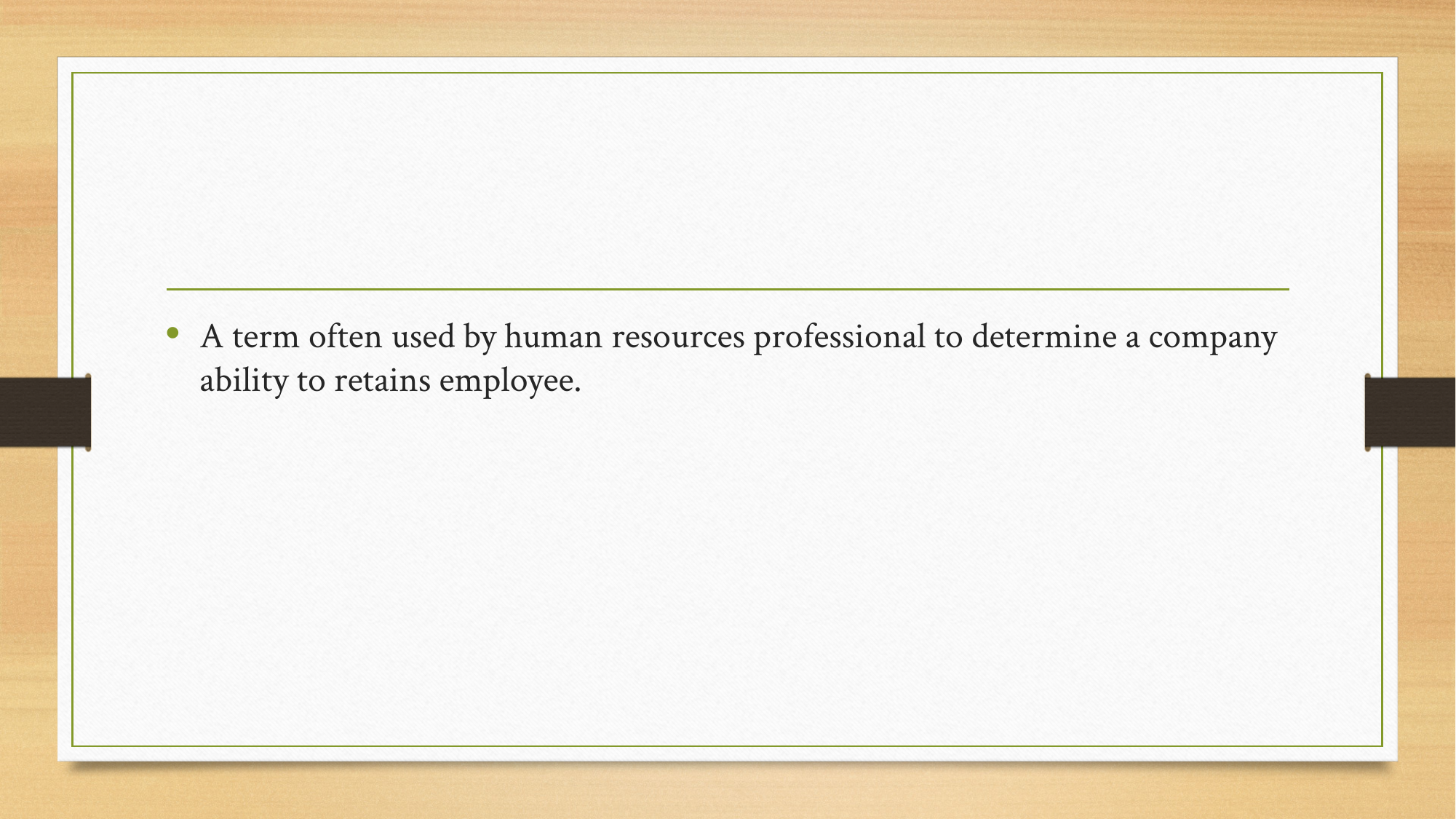

#
A term often used by human resources professional to determine a company ability to retains employee.